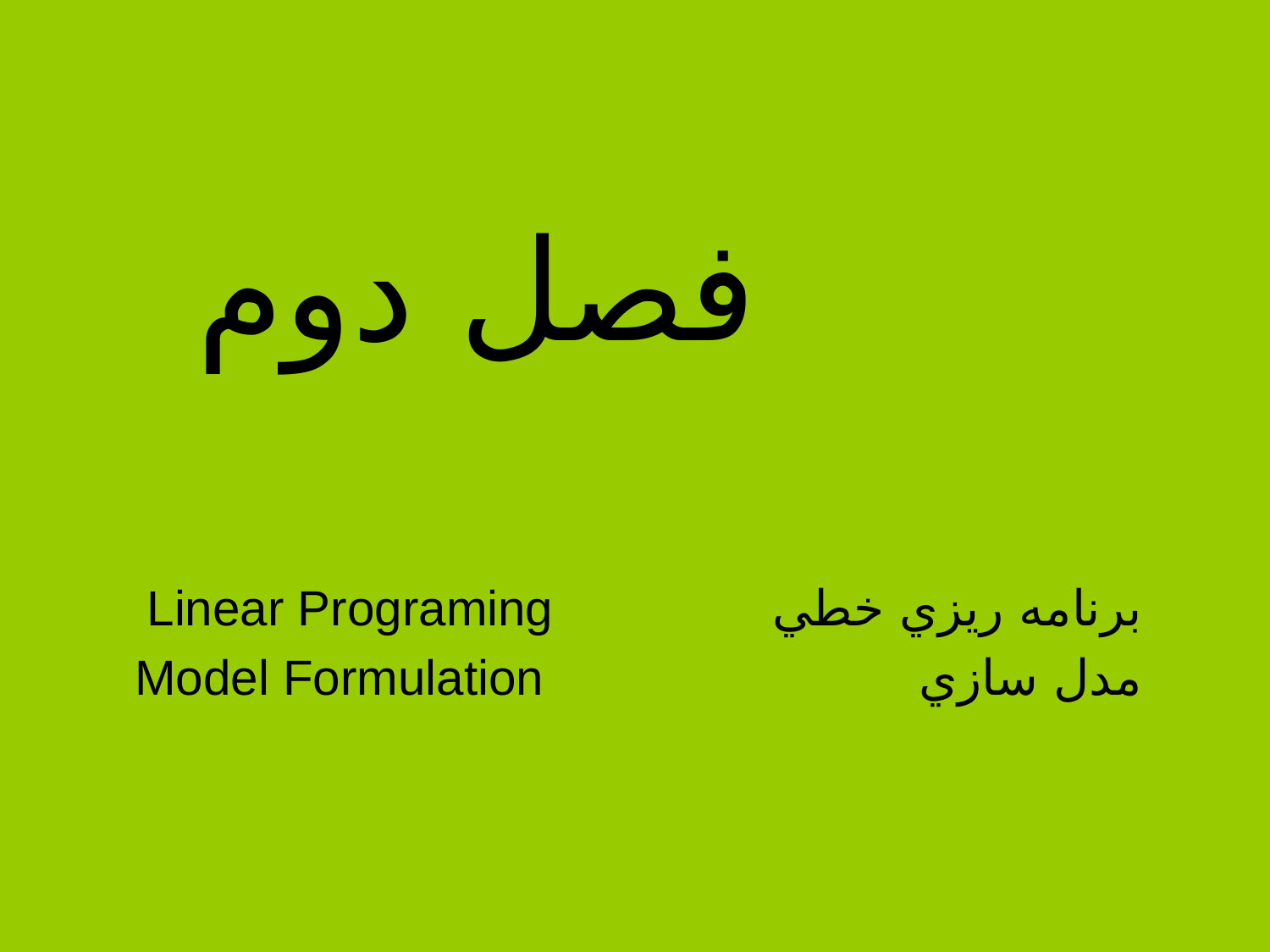

فصل دوم

    برنامه ريزي خطي              Linear Programing
    مدل سازي                        Model Formulation